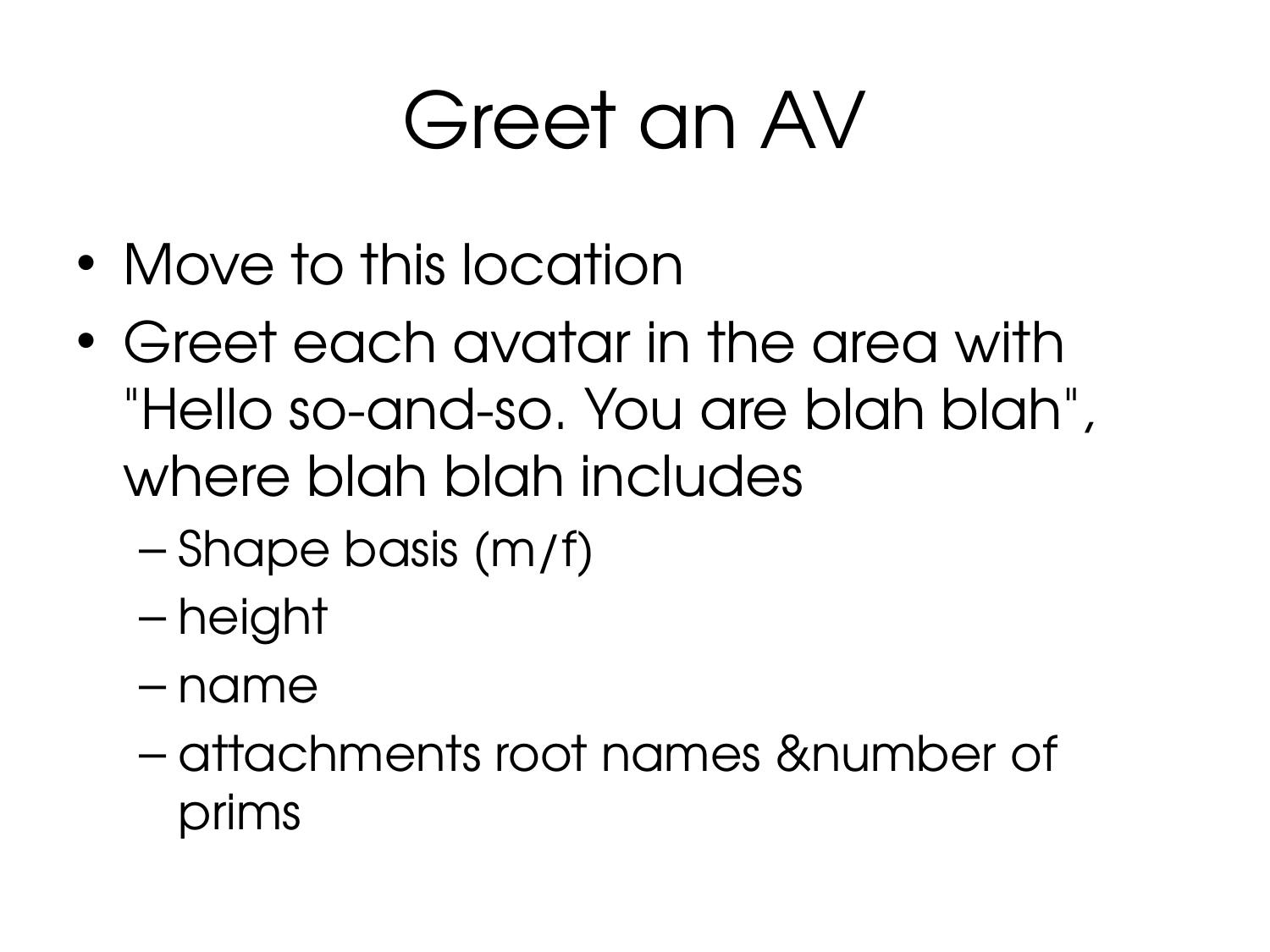

# Greet an AV
Move to this location
Greet each avatar in the area with "Hello so-and-so. You are blah blah", where blah blah includes
Shape basis (m/f)
height
name
attachments root names &number of prims